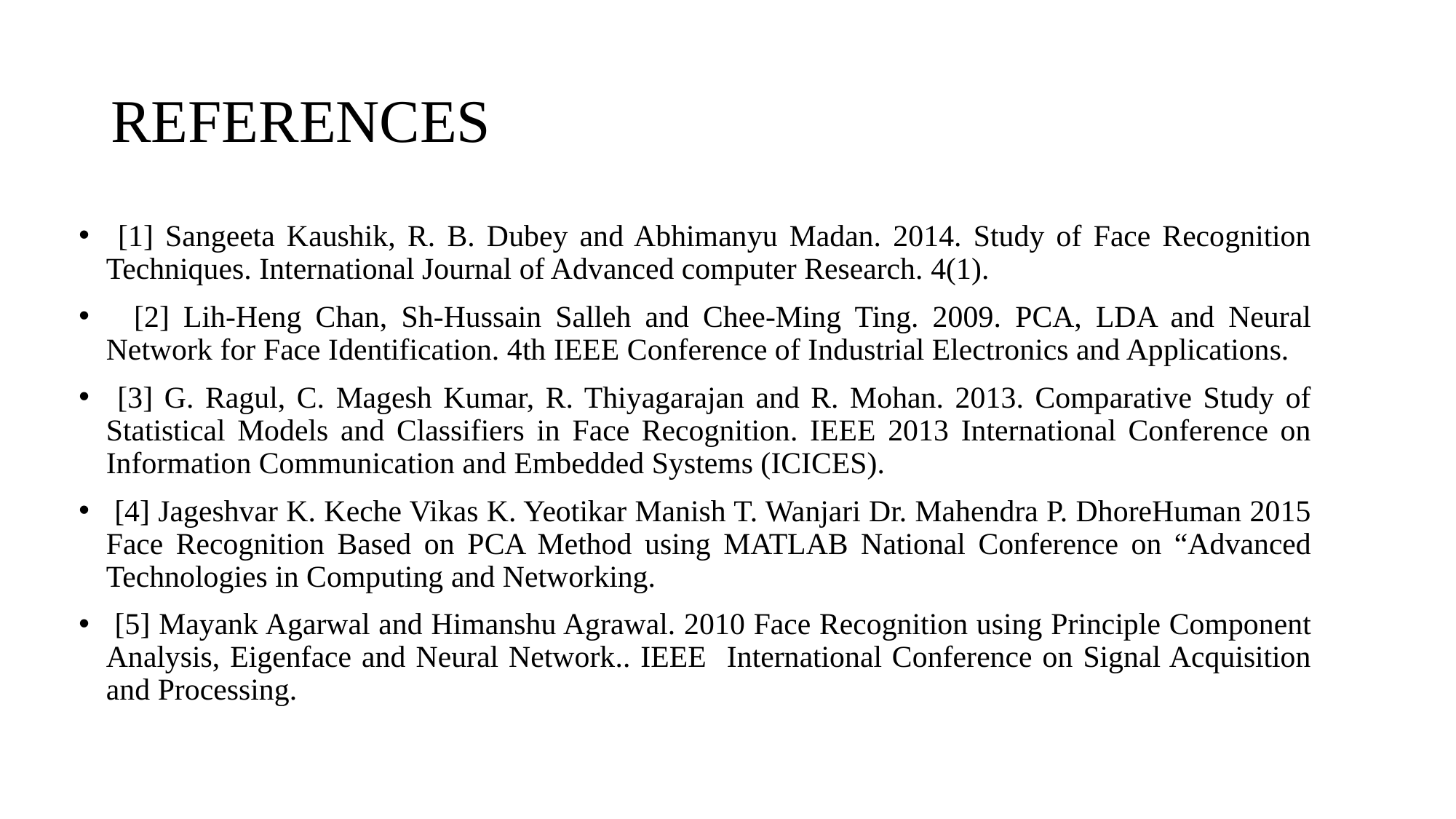

# REFERENCES

 [1] Sangeeta Kaushik, R. B. Dubey and Abhimanyu Madan. 2014. Study of Face Recognition Techniques. International Journal of Advanced computer Research. 4(1).
  [2] Lih-Heng Chan, Sh-Hussain Salleh and Chee-Ming Ting. 2009. PCA, LDA and Neural Network for Face Identification. 4th IEEE Conference of Industrial Electronics and Applications.
 [3] G. Ragul, C. Magesh Kumar, R. Thiyagarajan and R. Mohan. 2013. Comparative Study of Statistical Models and Classifiers in Face Recognition. IEEE 2013 International Conference on Information Communication and Embedded Systems (ICICES).
 [4] Jageshvar K. Keche Vikas K. Yeotikar Manish T. Wanjari Dr. Mahendra P. DhoreHuman 2015 Face Recognition Based on PCA Method using MATLAB National Conference on “Advanced Technologies in Computing and Networking.
 [5] Mayank Agarwal and Himanshu Agrawal. 2010 Face Recognition using Principle Component Analysis, Eigenface and Neural Network.. IEEE  International Conference on Signal Acquisition and Processing.